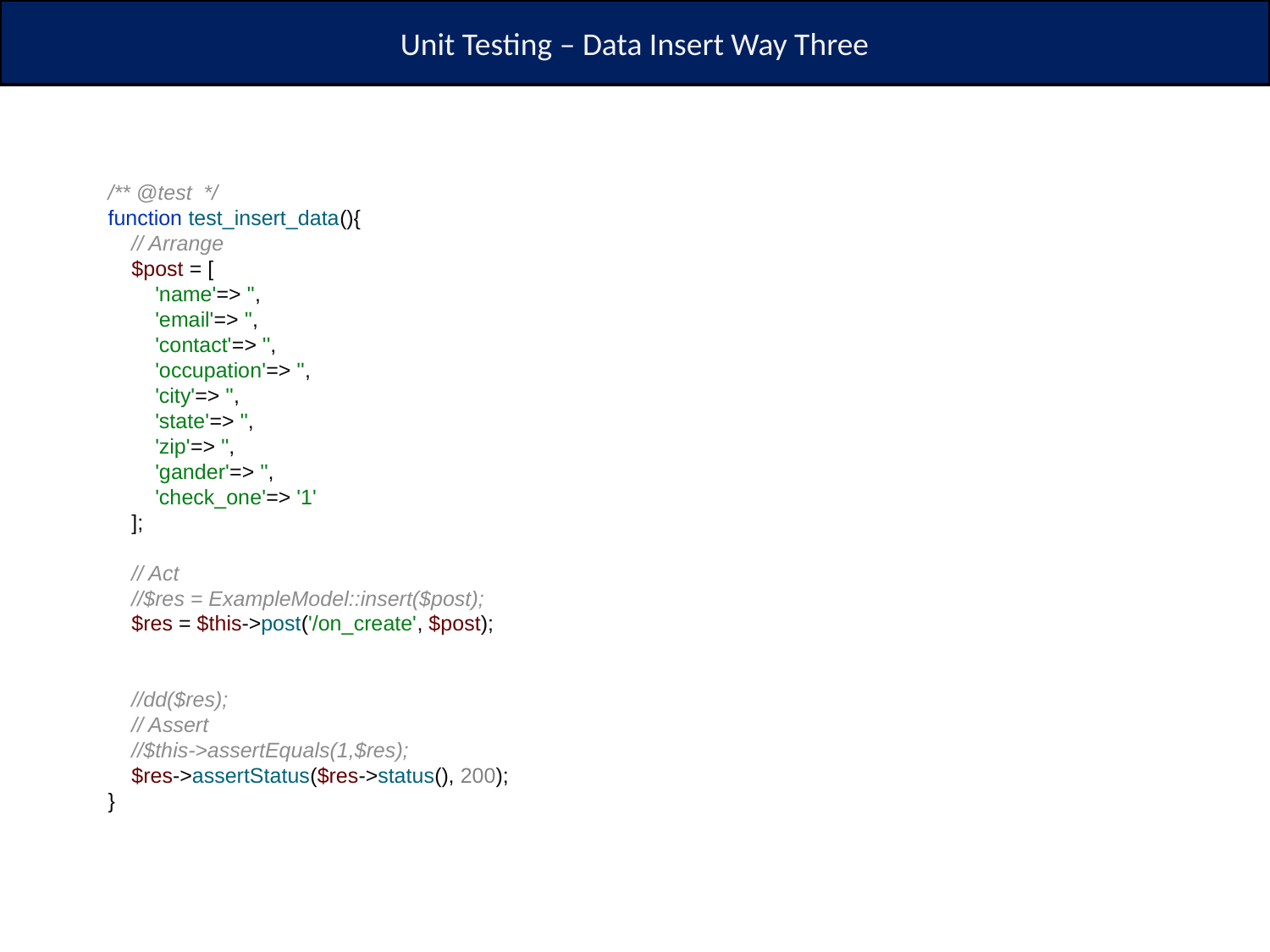

Unit Testing – Data Insert Way Three
/** @test  */
function test_insert_data(){
    // Arrange
    $post = [
        'name'=> '',
        'email'=> '',
        'contact'=> '',
        'occupation'=> '',
        'city'=> '',
        'state'=> '',
        'zip'=> '',
        'gander'=> '',
        'check_one'=> '1'
    ];
    // Act
    //$res = ExampleModel::insert($post);
    $res = $this->post('/on_create', $post);
    //dd($res);
    // Assert
    //$this->assertEquals(1,$res);
    $res->assertStatus($res->status(), 200);
}